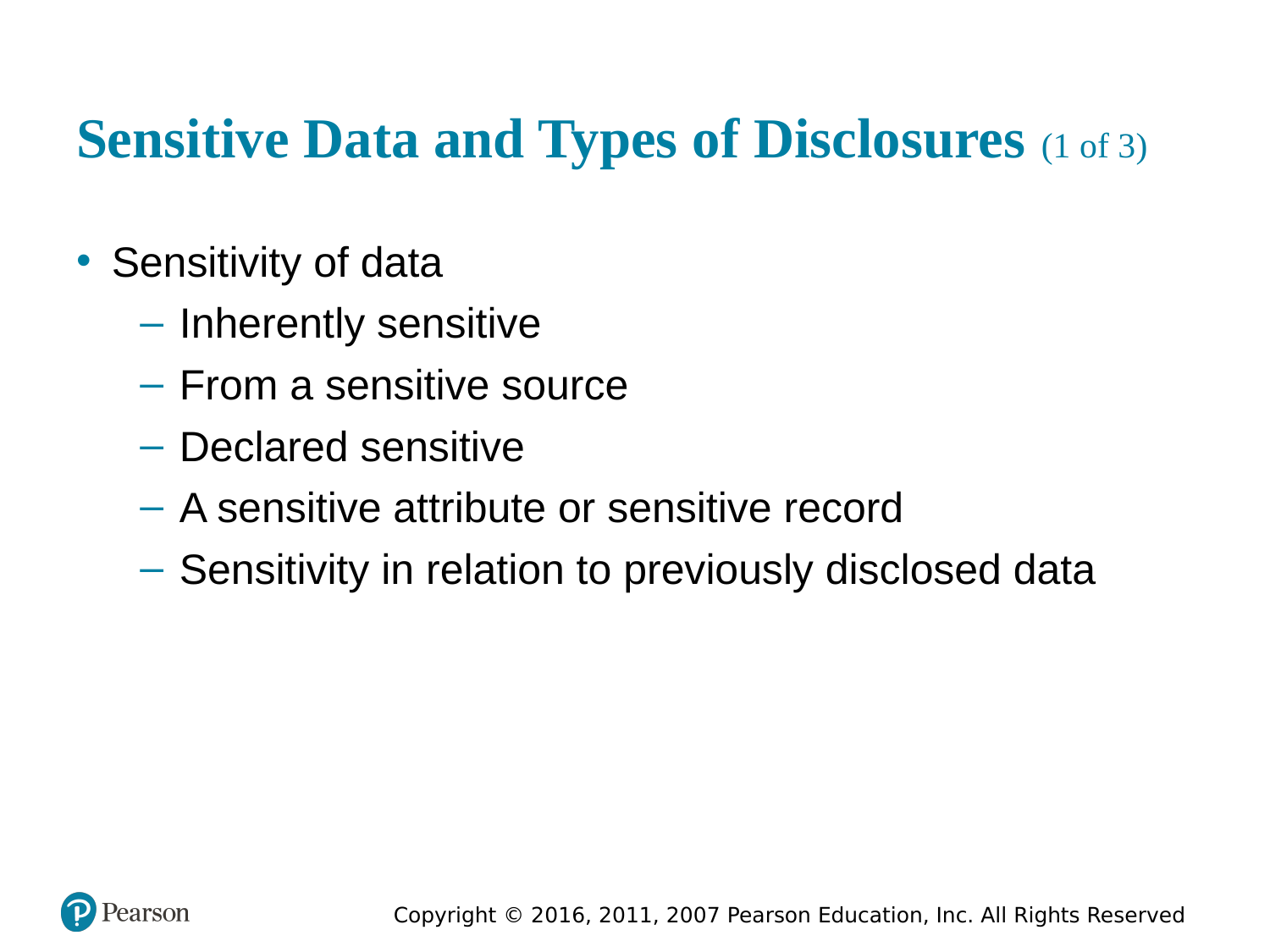

# Sensitive Data and Types of Disclosures (1 of 3)
Sensitivity of data
Inherently sensitive
From a sensitive source
Declared sensitive
A sensitive attribute or sensitive record
Sensitivity in relation to previously disclosed data